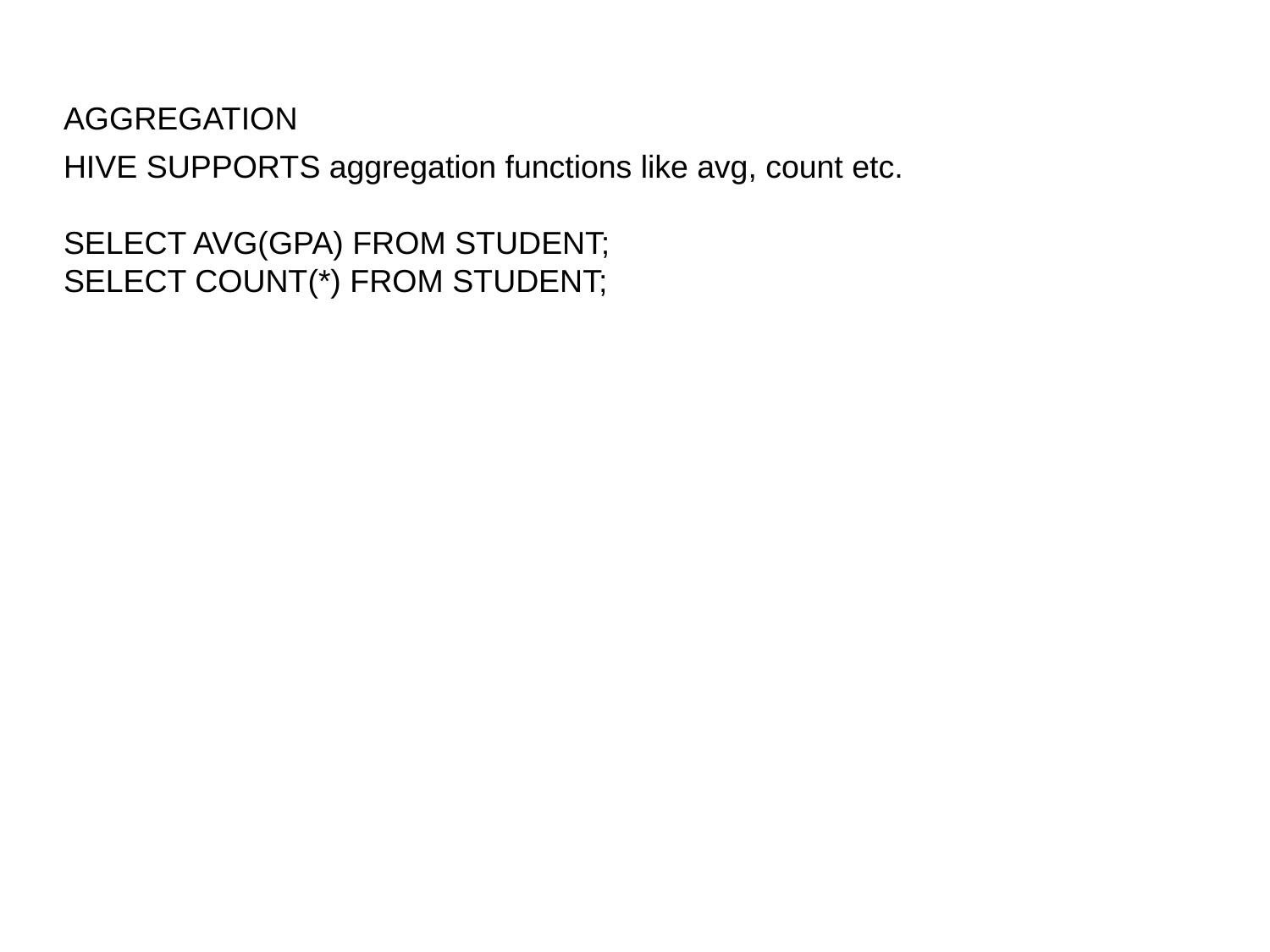

# AGGREGATION
HIVE SUPPORTS aggregation functions like avg, count etc.

SELECT AVG(GPA) FROM STUDENT;
SELECT COUNT(*) FROM STUDENT;